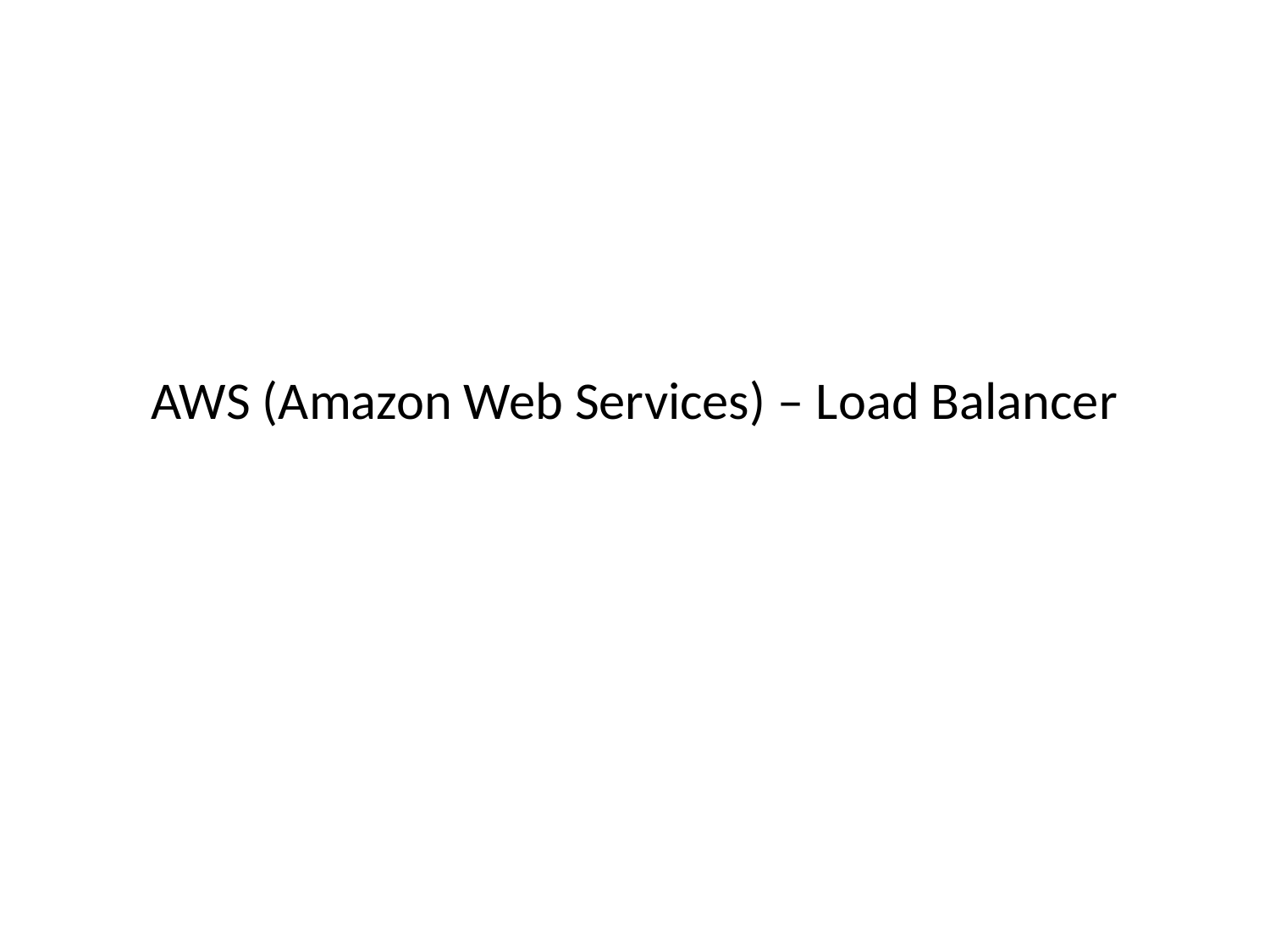

# AWS (Amazon Web Services) – Load Balancer